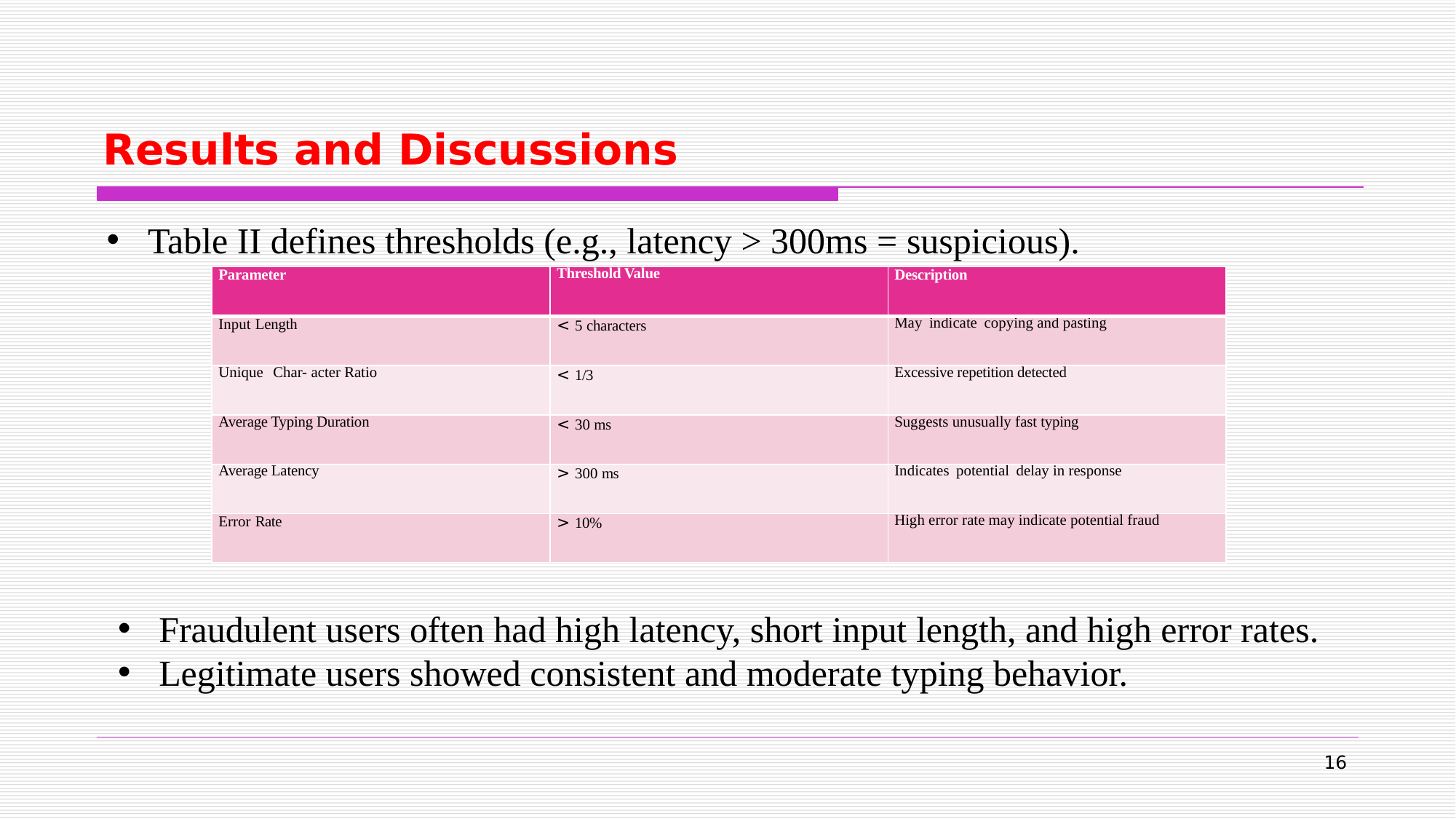

Results and Discussions
Table II defines thresholds (e.g., latency > 300ms = suspicious).
| Parameter | Threshold Value | Description |
| --- | --- | --- |
| Input Length | < 5 characters | May indicate copying and pasting |
| Unique Char- acter Ratio | < 1/3 | Excessive repetition detected |
| Average Typing Duration | < 30 ms | Suggests unusually fast typing |
| Average Latency | > 300 ms | Indicates potential delay in response |
| Error Rate | > 10% | High error rate may indicate potential fraud |
Fraudulent users often had high latency, short input length, and high error rates.
Legitimate users showed consistent and moderate typing behavior.
16